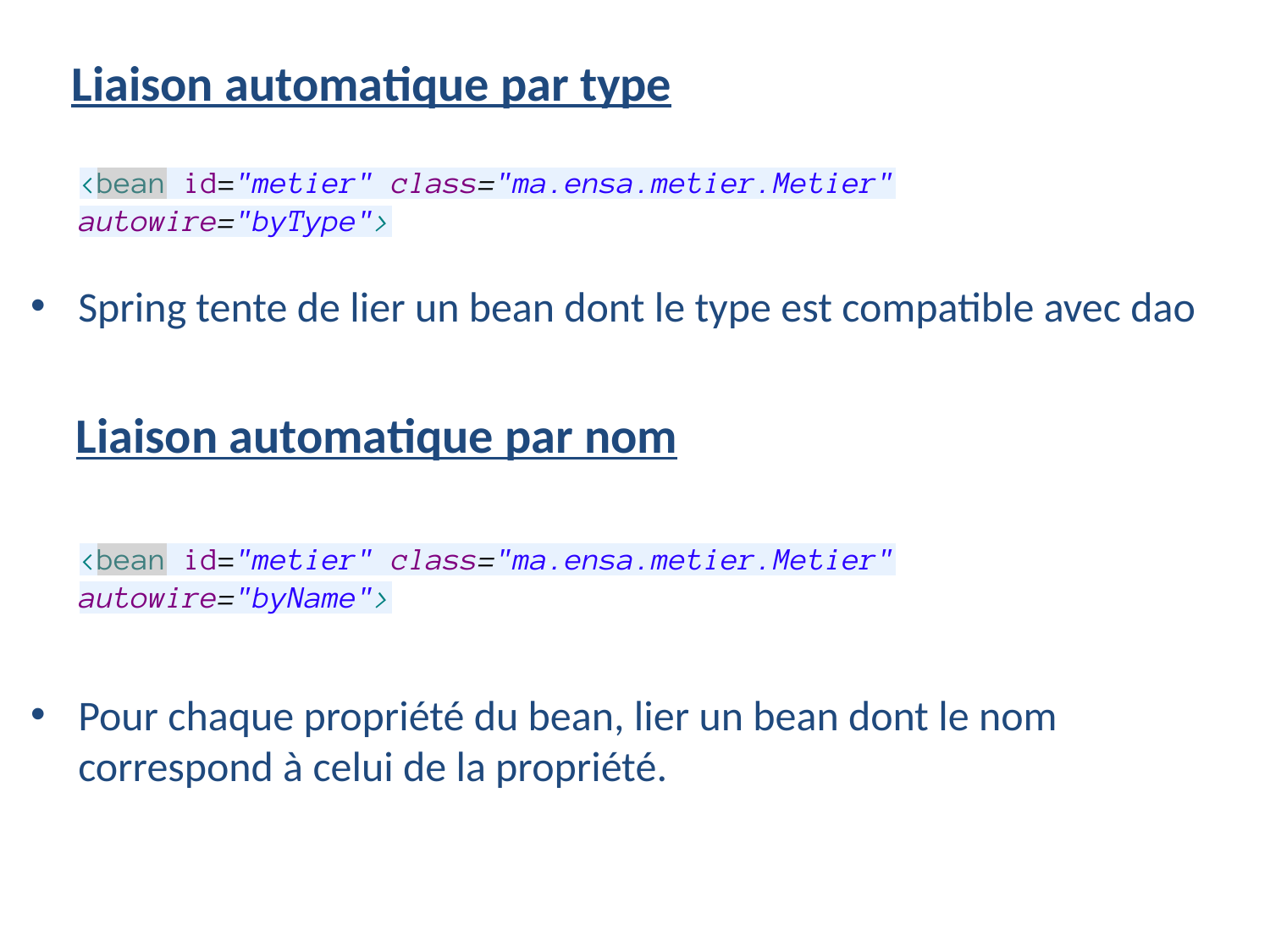

Liaison automatique par type
<bean id="metier" class="ma.ensa.metier.Metier" autowire="byType">
Spring tente de lier un bean dont le type est compatible avec dao
Liaison automatique par nom
<bean id="metier" class="ma.ensa.metier.Metier" autowire="byName">
Pour chaque propriété du bean, lier un bean dont le nom correspond à celui de la propriété.